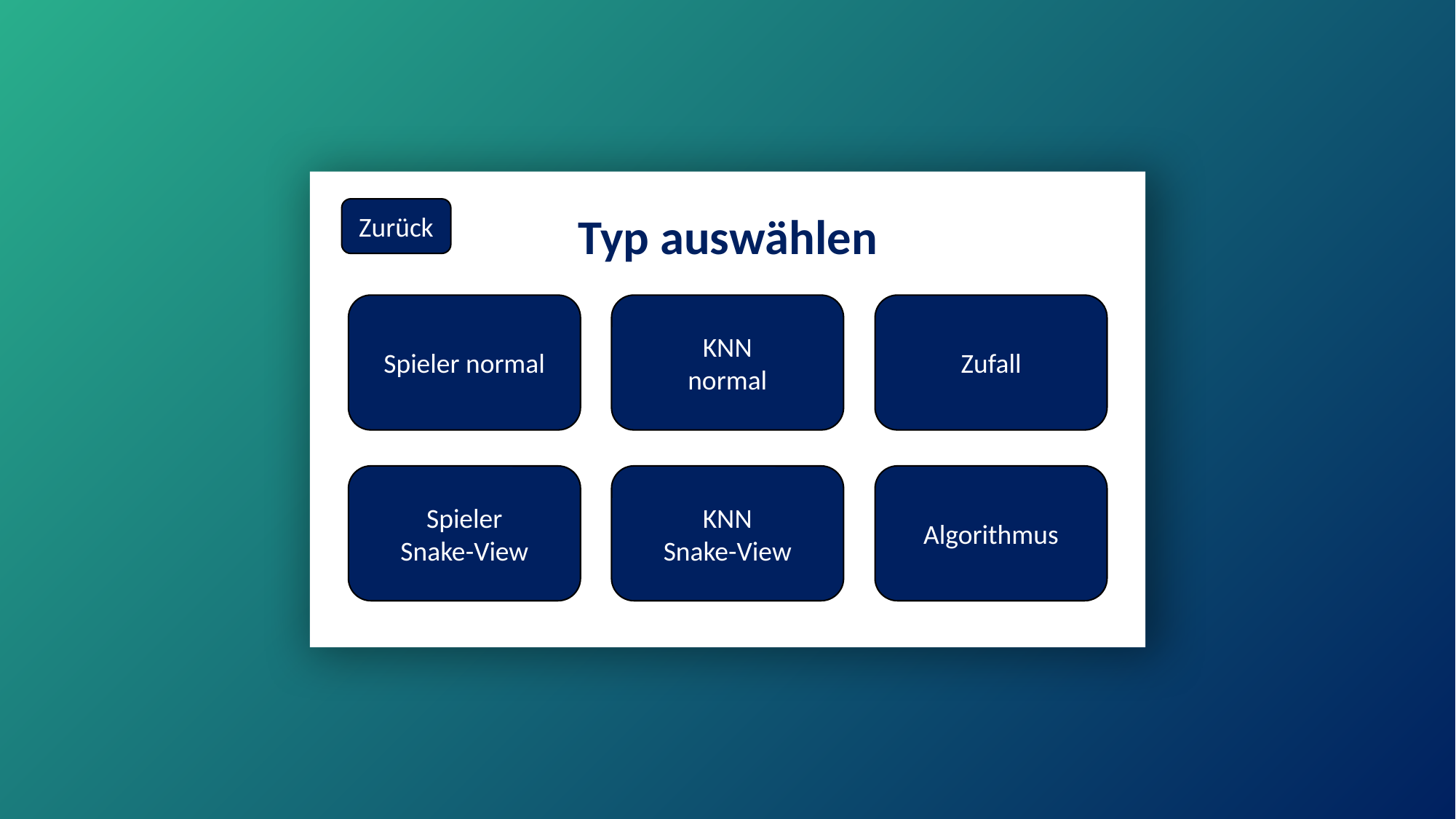

Typ auswählen

Zurück
Spieler normal
KNN
normal
Zufall
Spieler
Snake-View
KNN
Snake-View
Algorithmus